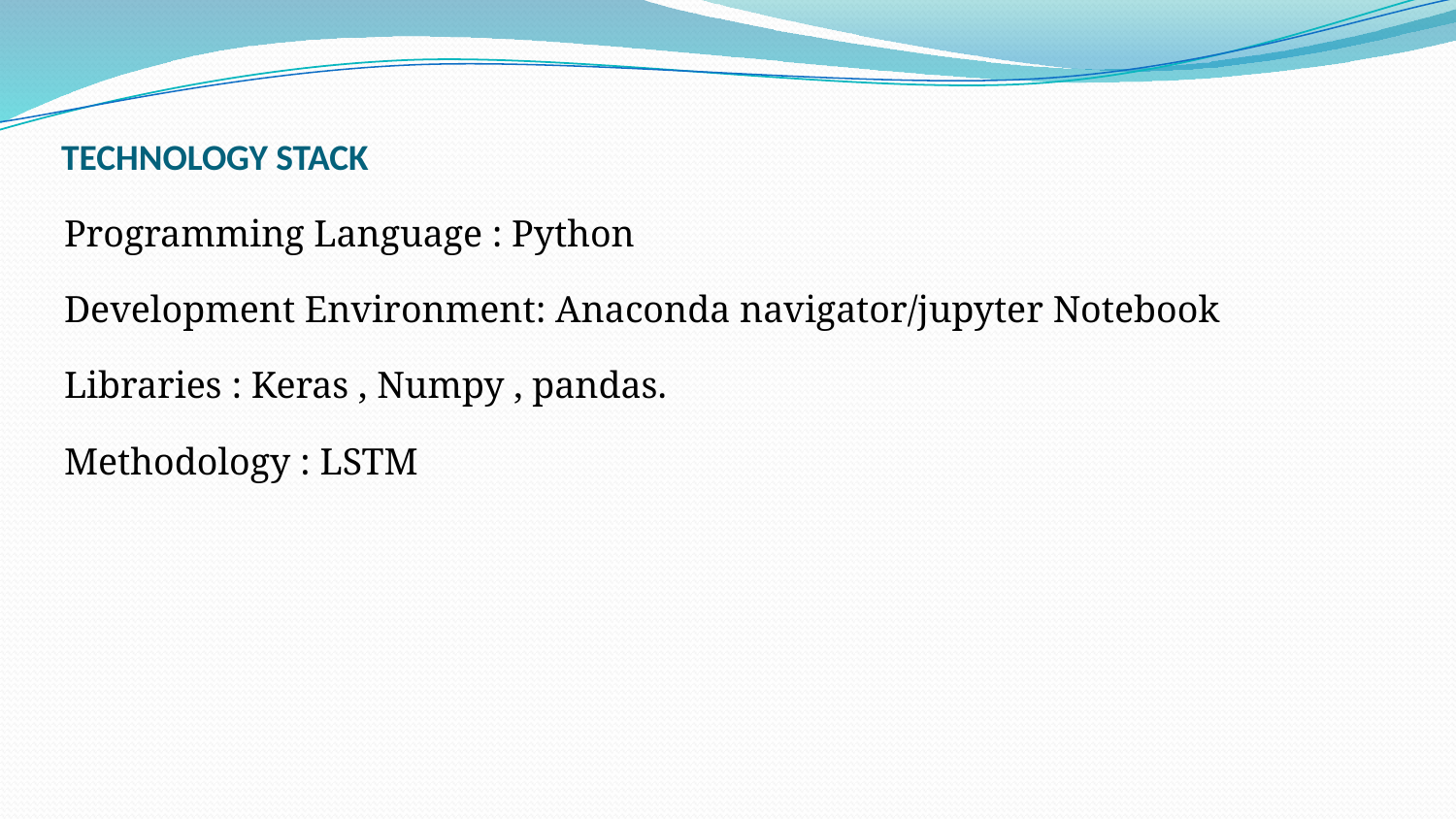

# TECHNOLOGY STACK

Programming Language : Python
Development Environment: Anaconda navigator/jupyter Notebook
Libraries : Keras , Numpy , pandas.
Methodology : LSTM